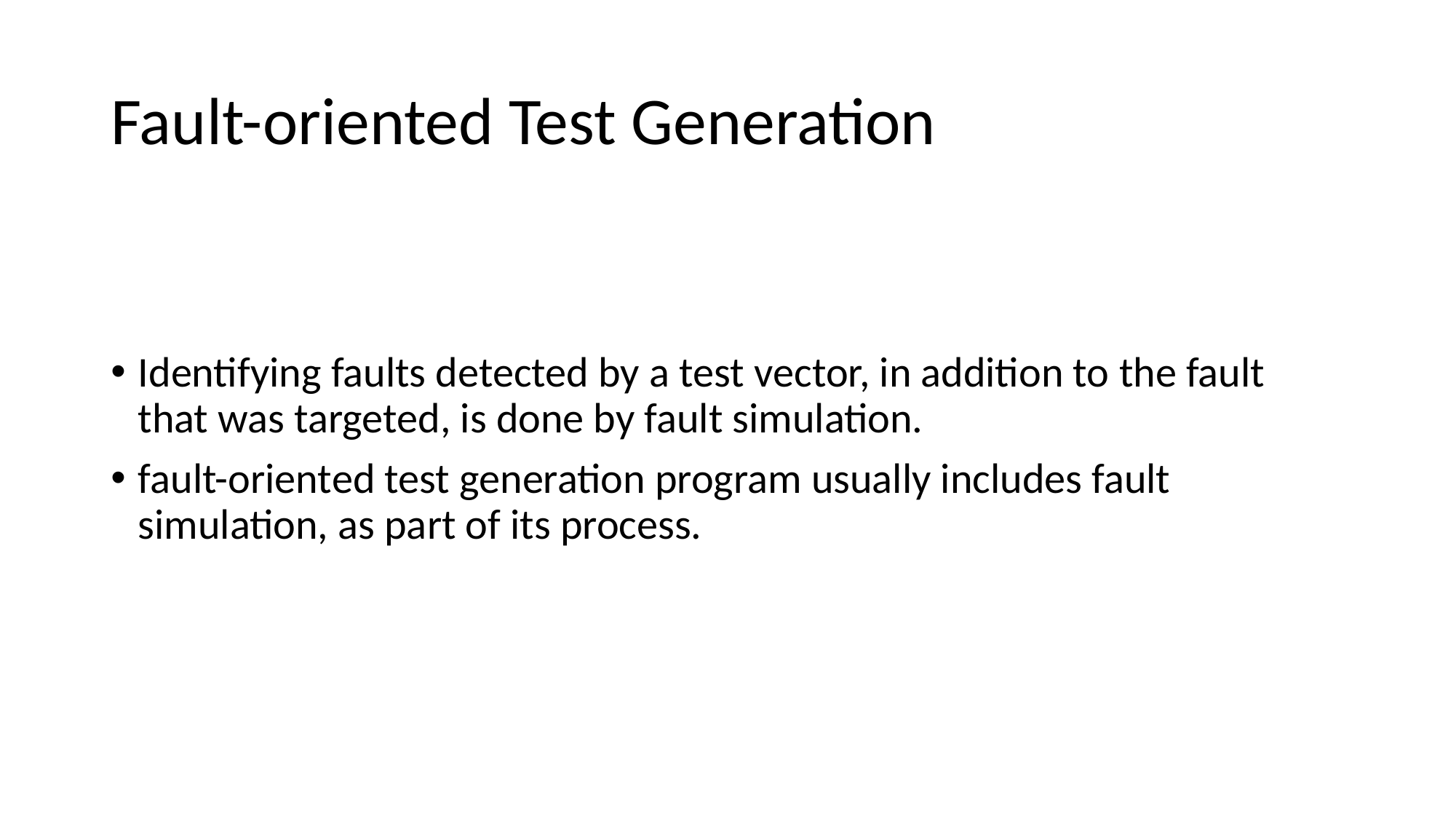

Fault-oriented Test Generation

Identifying faults detected by a test vector, in addition to the fault that was targeted, is done by fault simulation.
fault-oriented test generation program usually includes fault simulation, as part of its process.